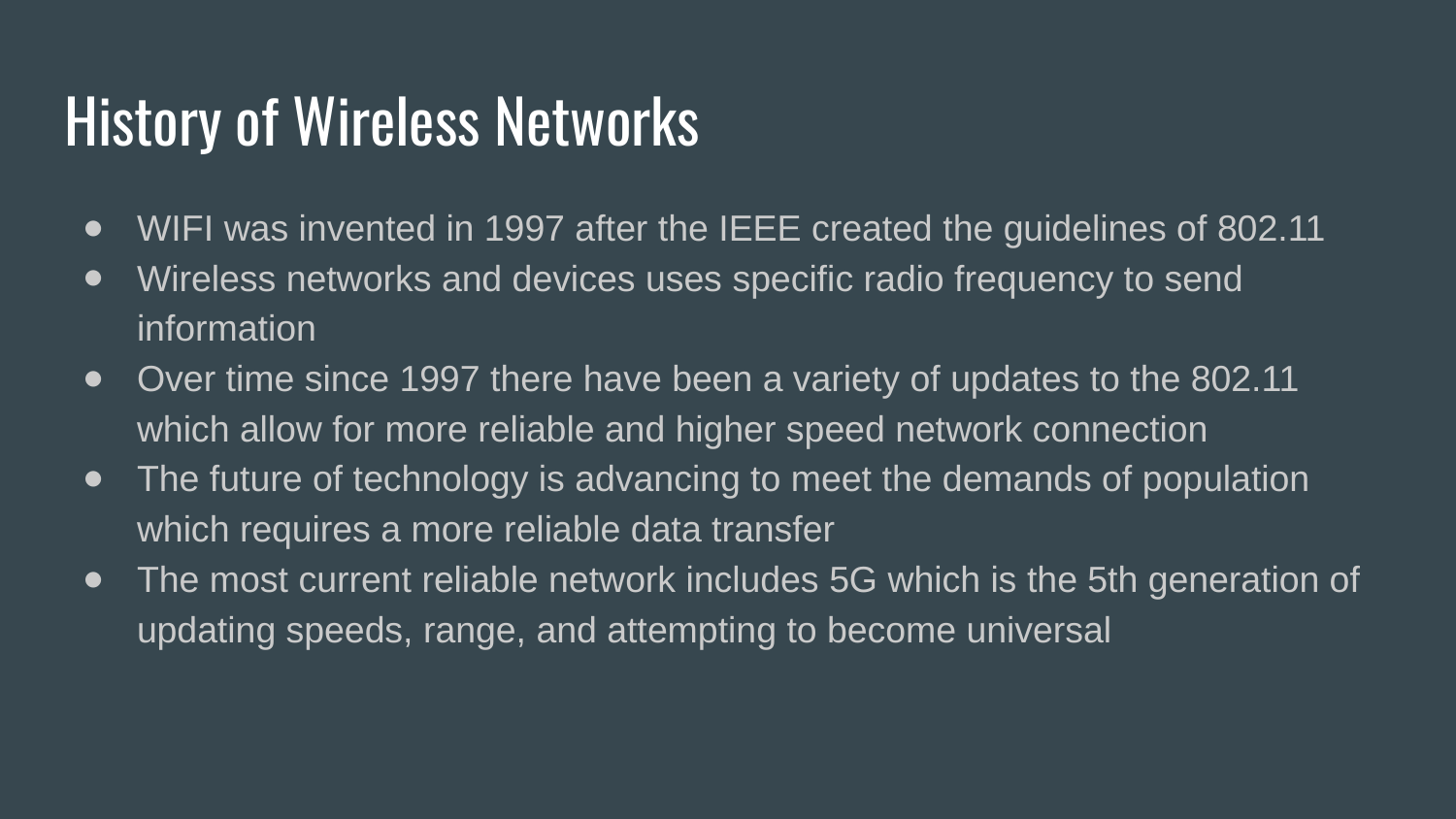

# History of Wireless Networks
WIFI was invented in 1997 after the IEEE created the guidelines of 802.11
Wireless networks and devices uses specific radio frequency to send information
Over time since 1997 there have been a variety of updates to the 802.11 which allow for more reliable and higher speed network connection
The future of technology is advancing to meet the demands of population which requires a more reliable data transfer
The most current reliable network includes 5G which is the 5th generation of updating speeds, range, and attempting to become universal